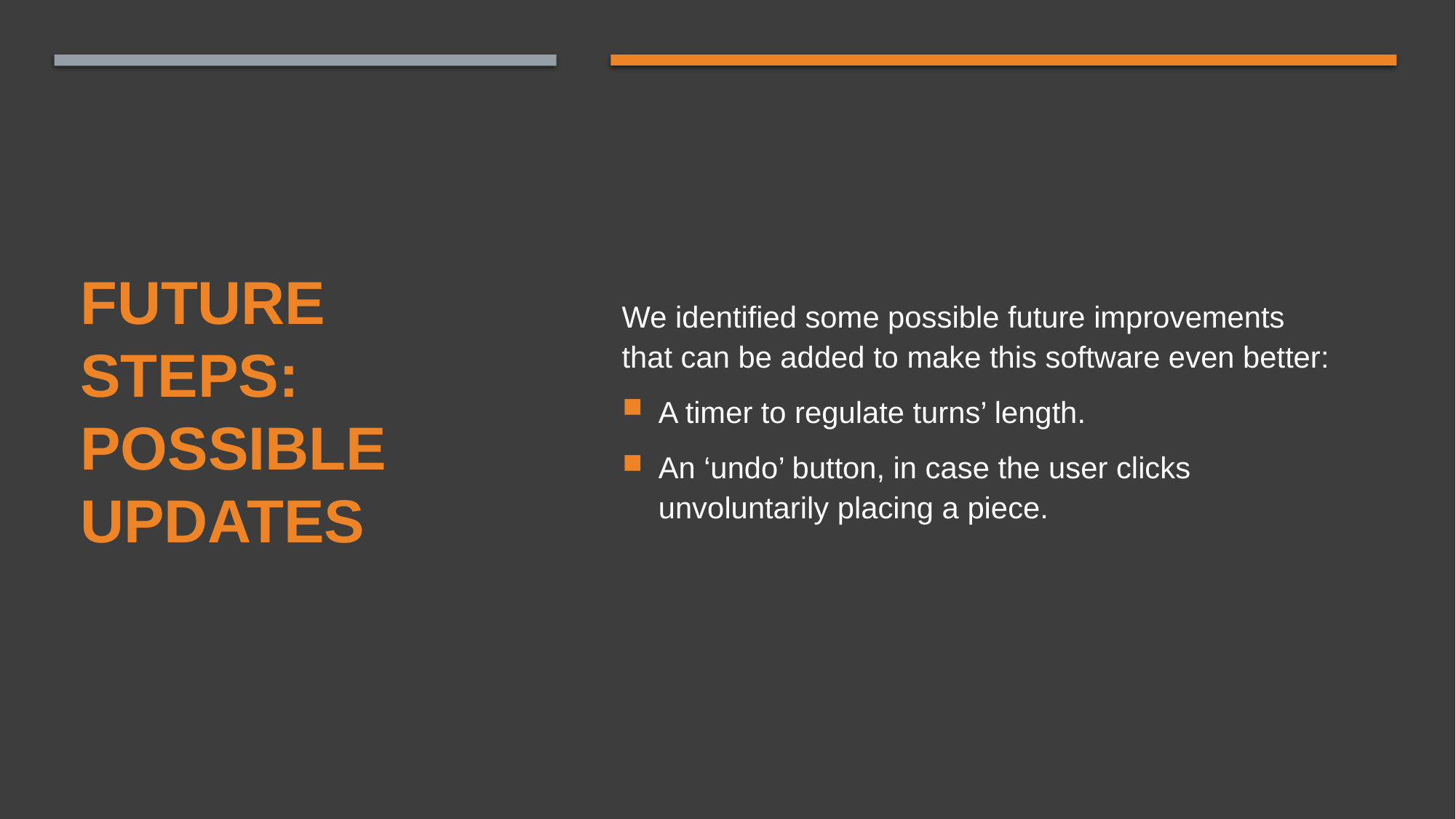

We identified some possible future improvements that can be added to make this software even better:
A timer to regulate turns’ length.
An ‘undo’ button, in case the user clicks unvoluntarily placing a piece.
# FUTURE STEPS: POSSIBLE UPDATES